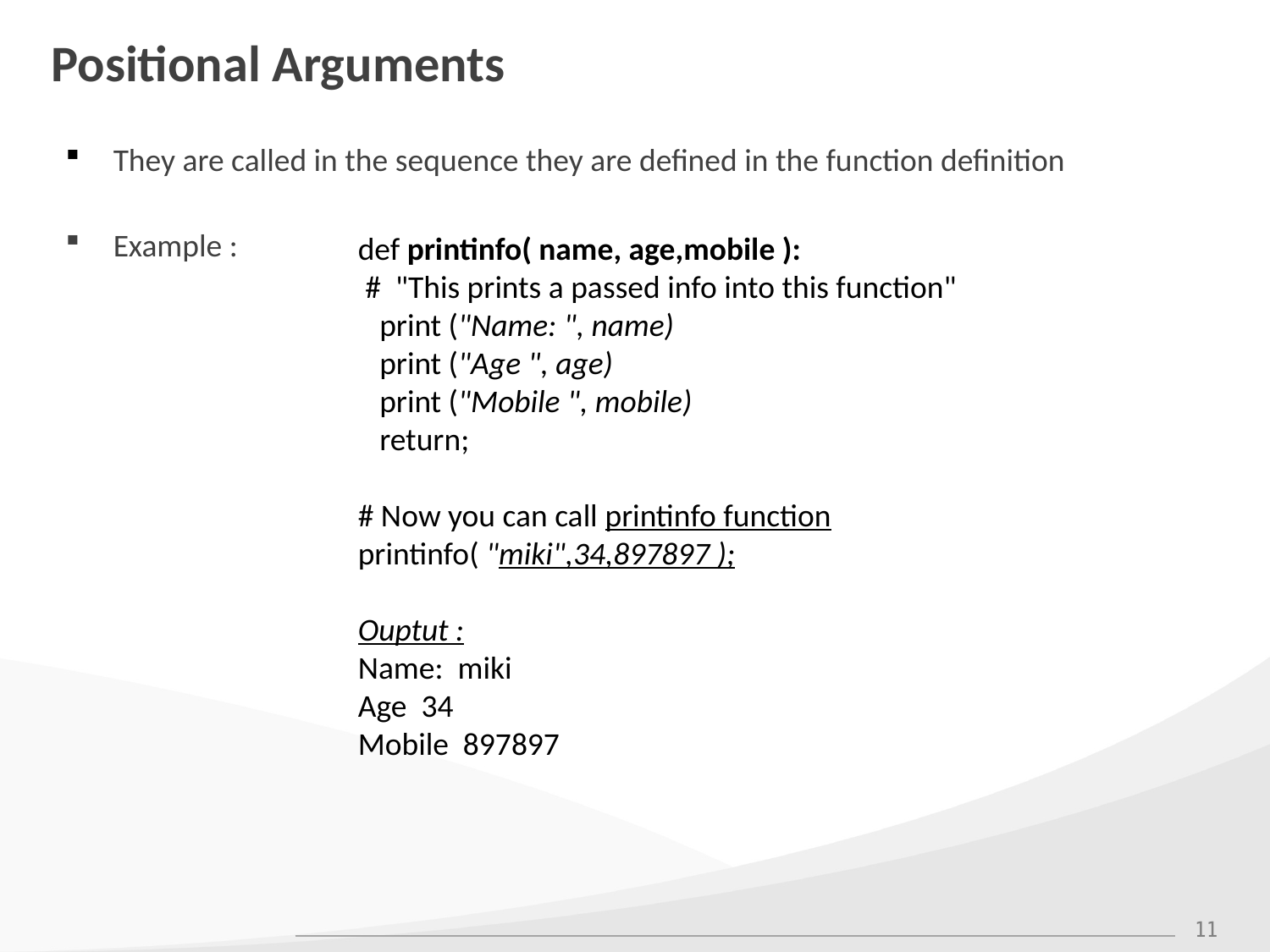

# Positional Arguments
They are called in the sequence they are defined in the function definition

Example :

def printinfo( name, age,mobile ):
 #  "This prints a passed info into this function"
   print ("Name: ", name)
   print ("Age ", age)
   print ("Mobile ", mobile)
   return;

# Now you can call printinfo function
printinfo( "miki",34,897897 );

Ouptut :
Name:  miki
Age  34
Mobile  897897